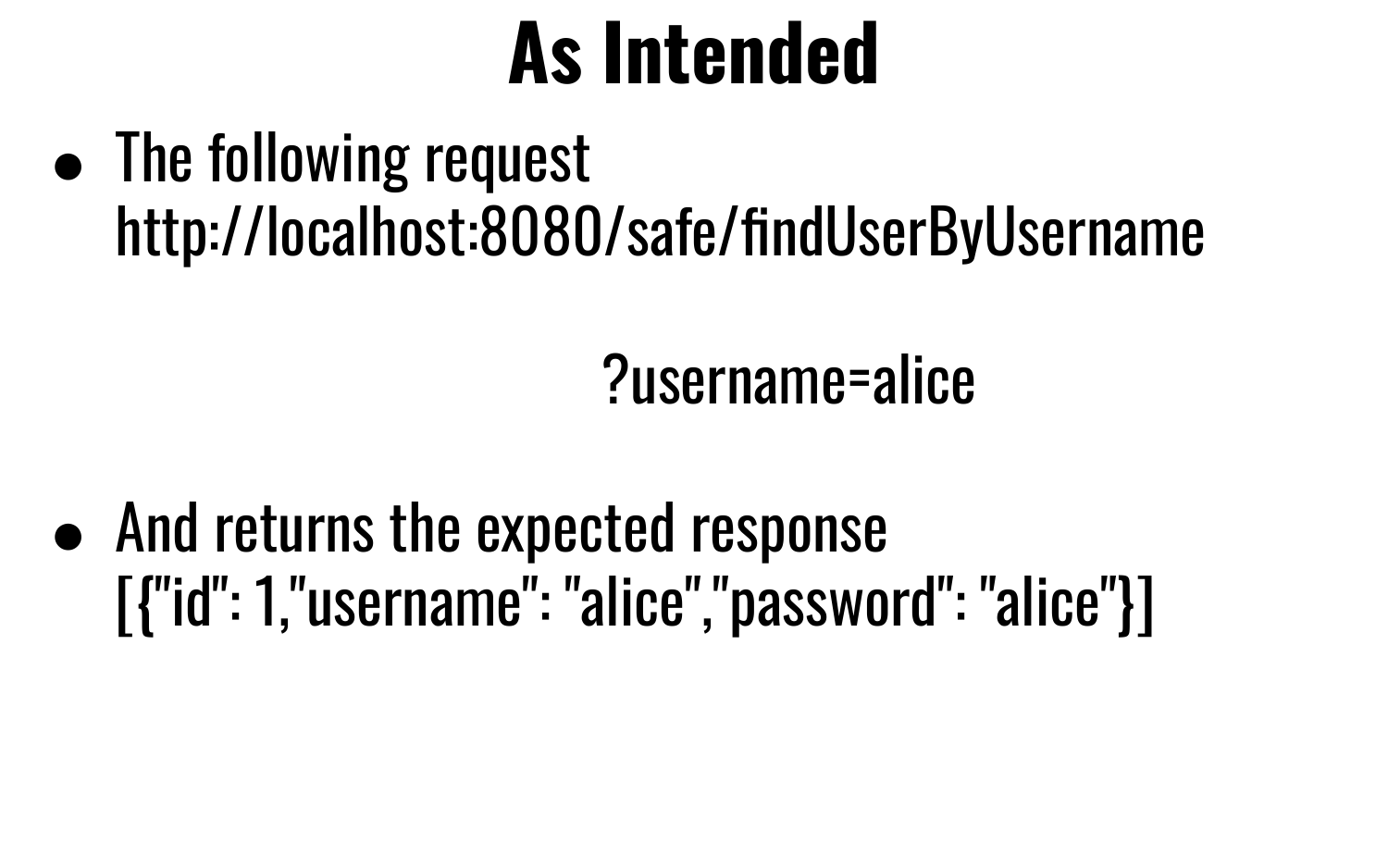

# As Intended
The following request
http://localhost:8080/safe/findUserByUsername
													?username=alice

And returns the expected response
[{"id": 1,"username": "alice","password": "alice"}]